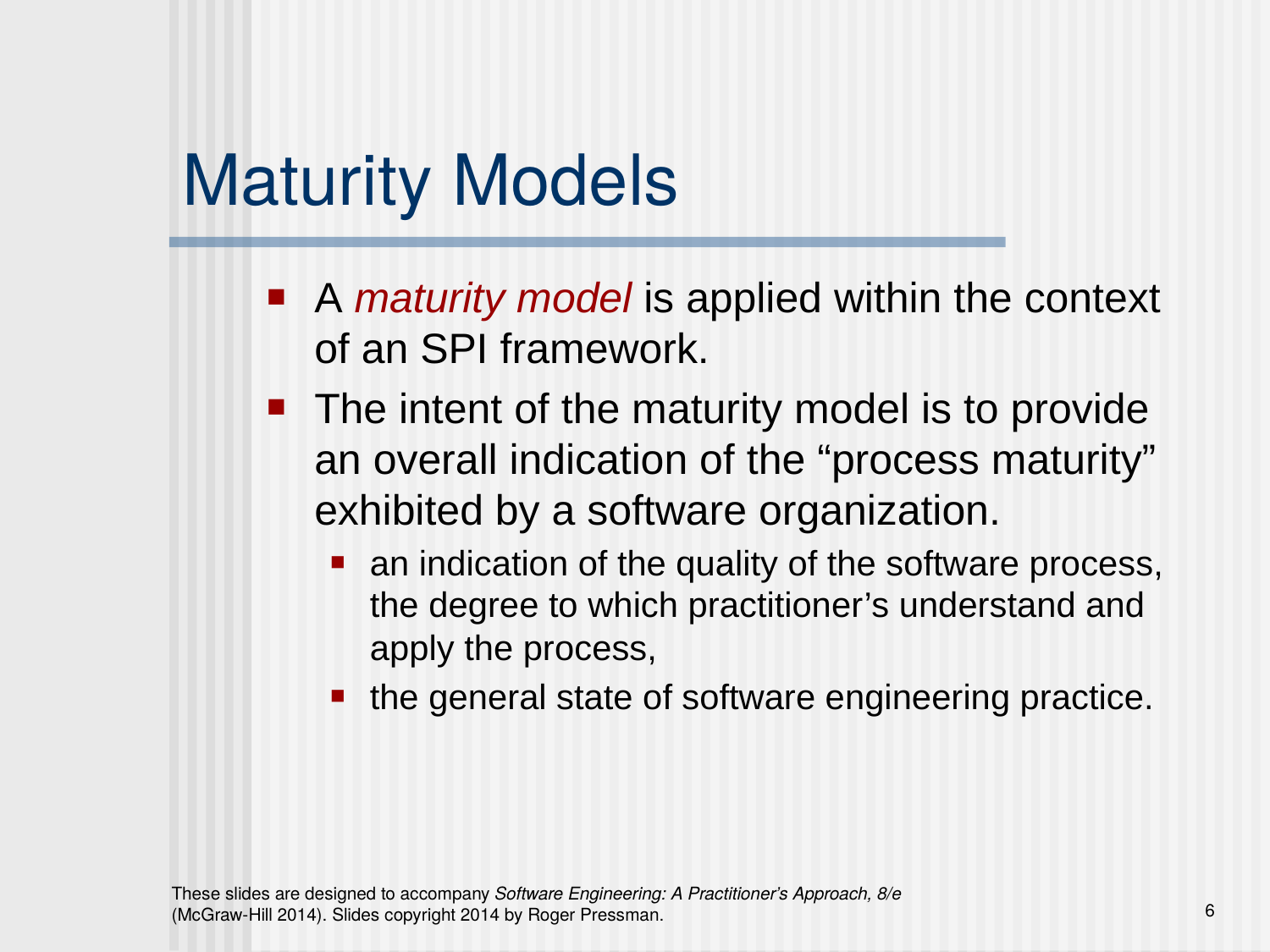

# Maturity Models
A maturity model is applied within the context of an SPI framework.
The intent of the maturity model is to provide an overall indication of the “process maturity” exhibited by a software organization.
an indication of the quality of the software process, the degree to which practitioner’s understand and apply the process,
the general state of software engineering practice.
These slides are designed to accompany Software Engineering: A Practitioner’s Approach, 8/e (McGraw-Hill 2014). Slides copyright 2014 by Roger Pressman.
6